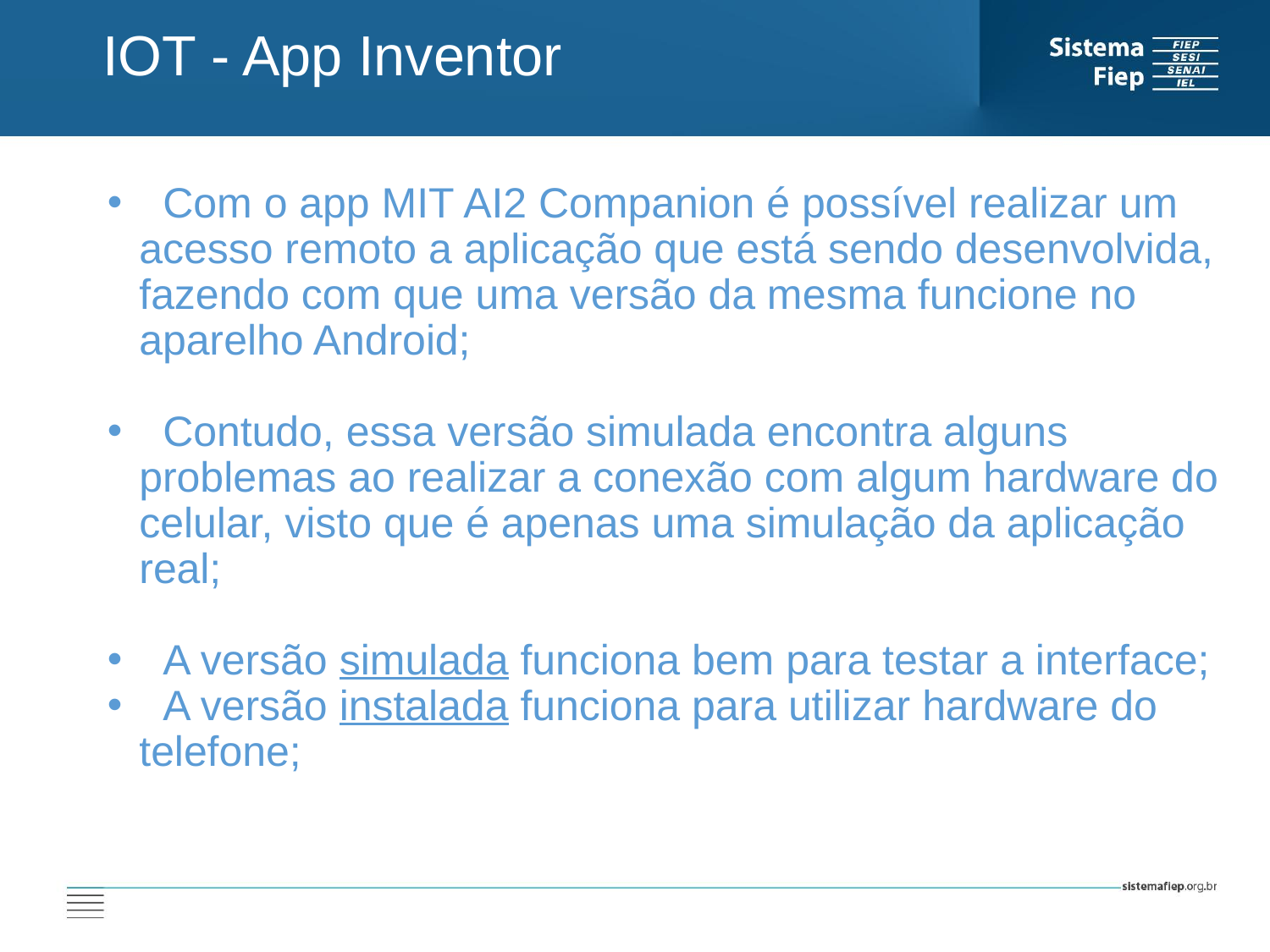

IOT - App Inventor

  Com o app MIT AI2 Companion é possível realizar um acesso remoto a aplicação que está sendo desenvolvida, fazendo com que uma versão da mesma funcione no aparelho Android;

  Contudo, essa versão simulada encontra alguns problemas ao realizar a conexão com algum hardware do celular, visto que é apenas uma simulação da aplicação real;

  A versão simulada funciona bem para testar a interface;
  A versão instalada funciona para utilizar hardware do telefone;

AT